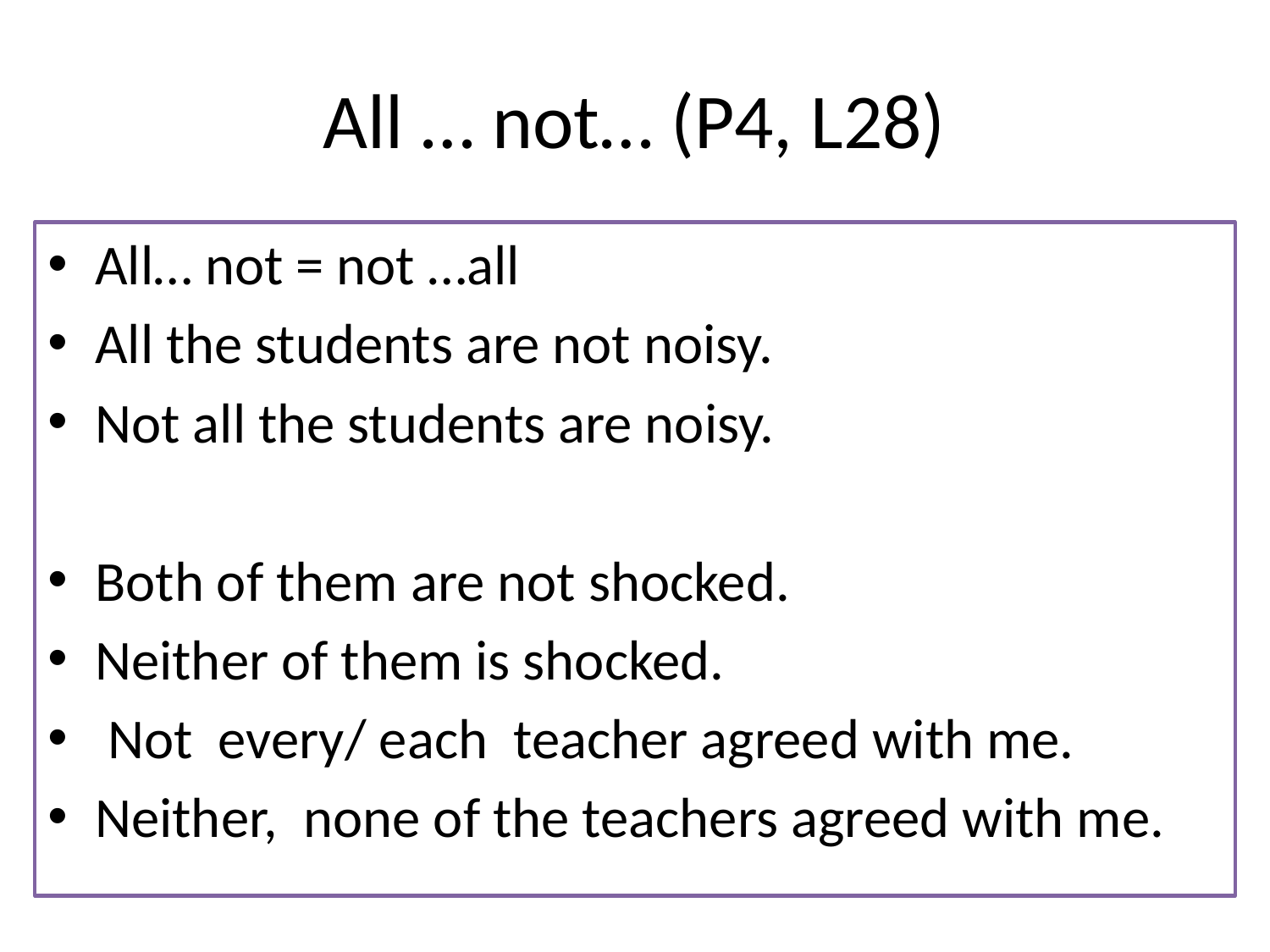

# All … not… (P4, L28)
All… not = not …all
All the students are not noisy.
Not all the students are noisy.

Both of them are not shocked.
Neither of them is shocked.
 Not  every/ each  teacher agreed with me.
Neither,  none of the teachers agreed with me.